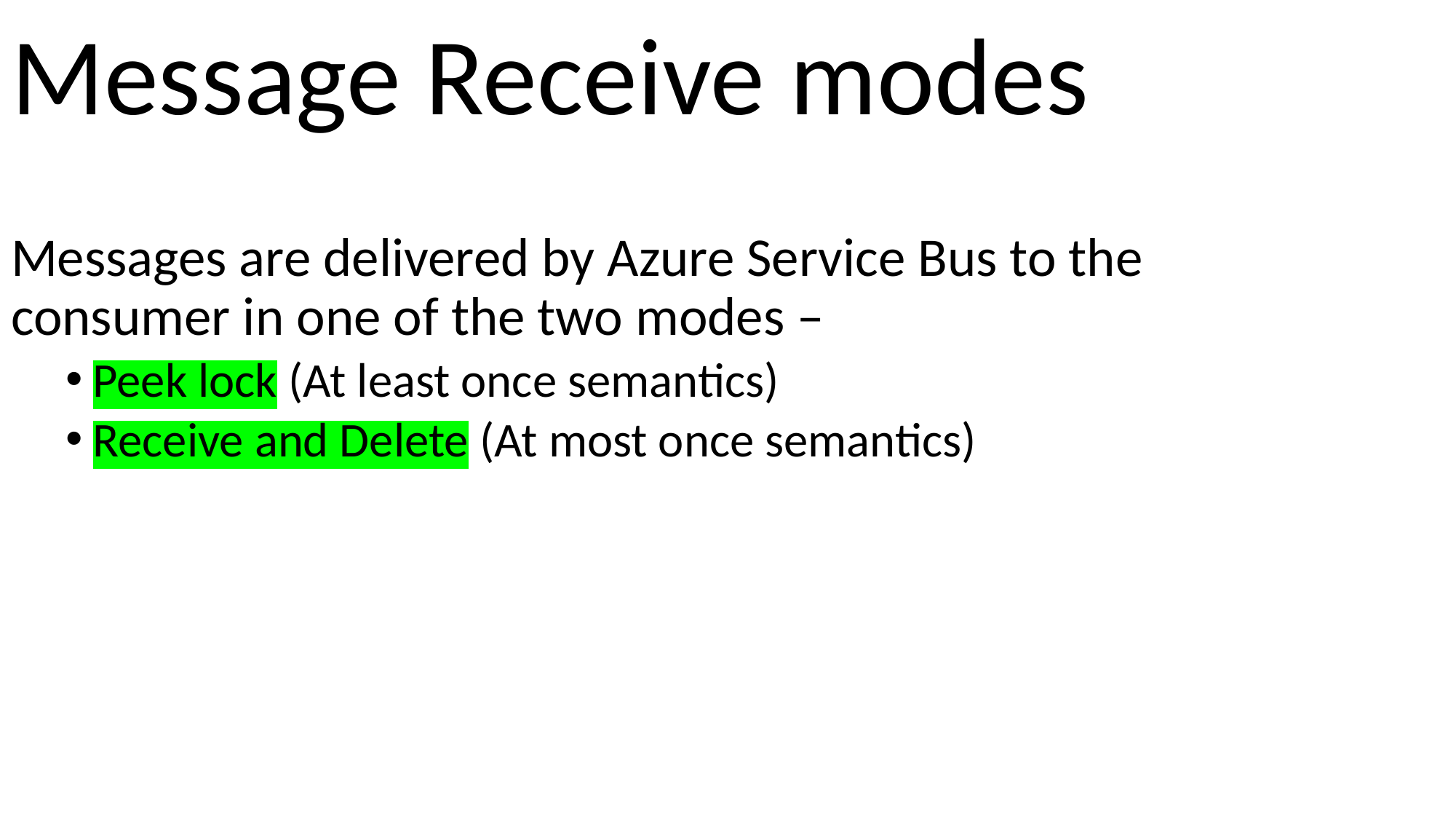

# Message Receive modes
Messages are delivered by Azure Service Bus to the consumer in one of the two modes –
Peek lock (At least once semantics)
Receive and Delete (At most once semantics)